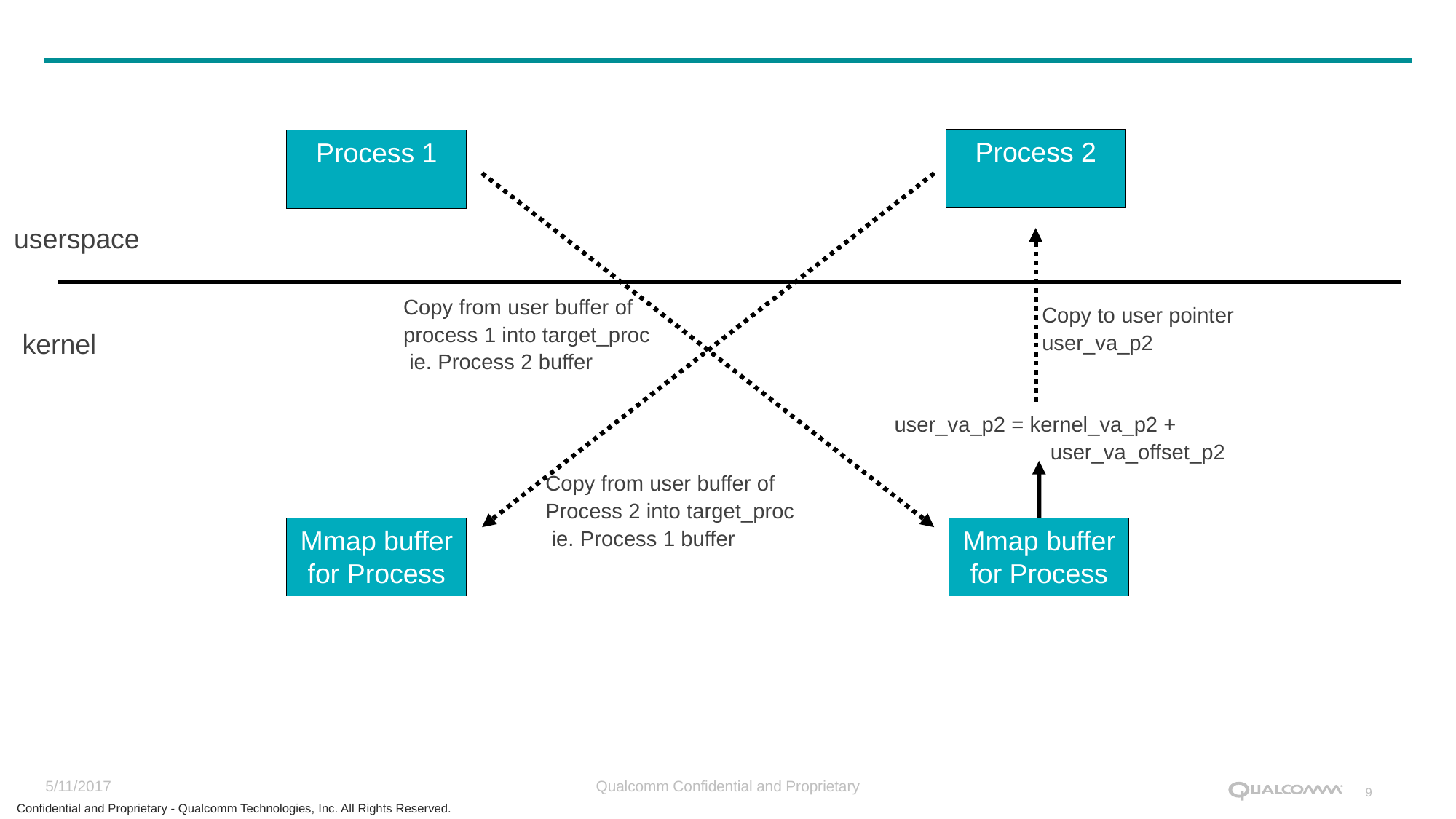

Process 2
Process 1
userspace
Copy from user buffer of
process 1 into target_proc
 ie. Process 2 buffer
Copy to user pointer
user_va_p2
kernel
user_va_p2 = kernel_va_p2 +
                          user_va_offset_p2
Copy from user buffer of
Process 2 into target_proc
 ie. Process 1 buffer
Mmap buffer for Process 1
Mmap buffer for Process 2